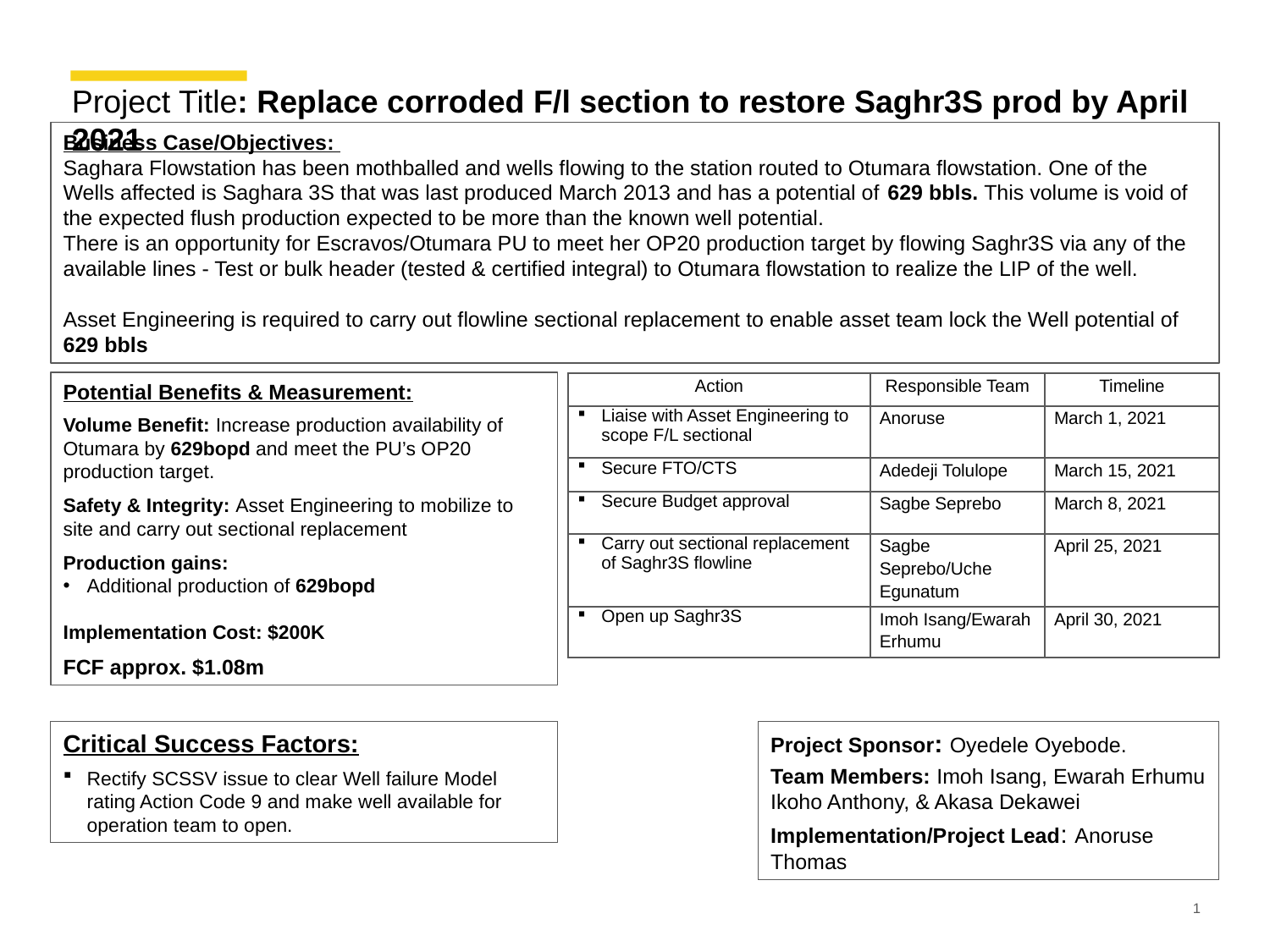

# Project Title: Replace corroded F/l section to restore Saghr3S prod by April 2021
Business Case/Objectives:
Saghara Flowstation has been mothballed and wells flowing to the station routed to Otumara flowstation. One of the Wells affected is Saghara 3S that was last produced March 2013 and has a potential of 629 bbls. This volume is void of the expected flush production expected to be more than the known well potential.
There is an opportunity for Escravos/Otumara PU to meet her OP20 production target by flowing Saghr3S via any of the available lines - Test or bulk header (tested & certified integral) to Otumara flowstation to realize the LIP of the well.

Asset Engineering is required to carry out flowline sectional replacement to enable asset team lock the Well potential of  629 bbls
Potential Benefits & Measurement:
Volume Benefit: Increase production availability of Otumara by 629bopd and meet the PU’s OP20 production target.

Safety & Integrity: Asset Engineering to mobilize to site and carry out sectional replacement

Production gains:
Additional production of 629bopd

Implementation Cost: $200K

FCF approx. $1.08m
| Action | Responsible Team | Timeline |
| --- | --- | --- |
| Liaise with Asset Engineering to scope F/L sectional | Anoruse | March 1, 2021 |
| Secure FTO/CTS | Adedeji Tolulope | March 15, 2021 |
| Secure Budget approval | Sagbe Seprebo | March 8, 2021 |
| Carry out sectional replacement of Saghr3S flowline | Sagbe Seprebo/Uche Egunatum | April 25, 2021 |
| Open up Saghr3S | Imoh Isang/Ewarah Erhumu | April 30, 2021 |
Critical Success Factors:
Rectify SCSSV issue to clear Well failure Model rating Action Code 9 and make well available for operation team to open.
Project Sponsor: Oyedele Oyebode.
Team Members: Imoh Isang, Ewarah Erhumu Ikoho Anthony, & Akasa Dekawei
Implementation/Project Lead: Anoruse Thomas
1